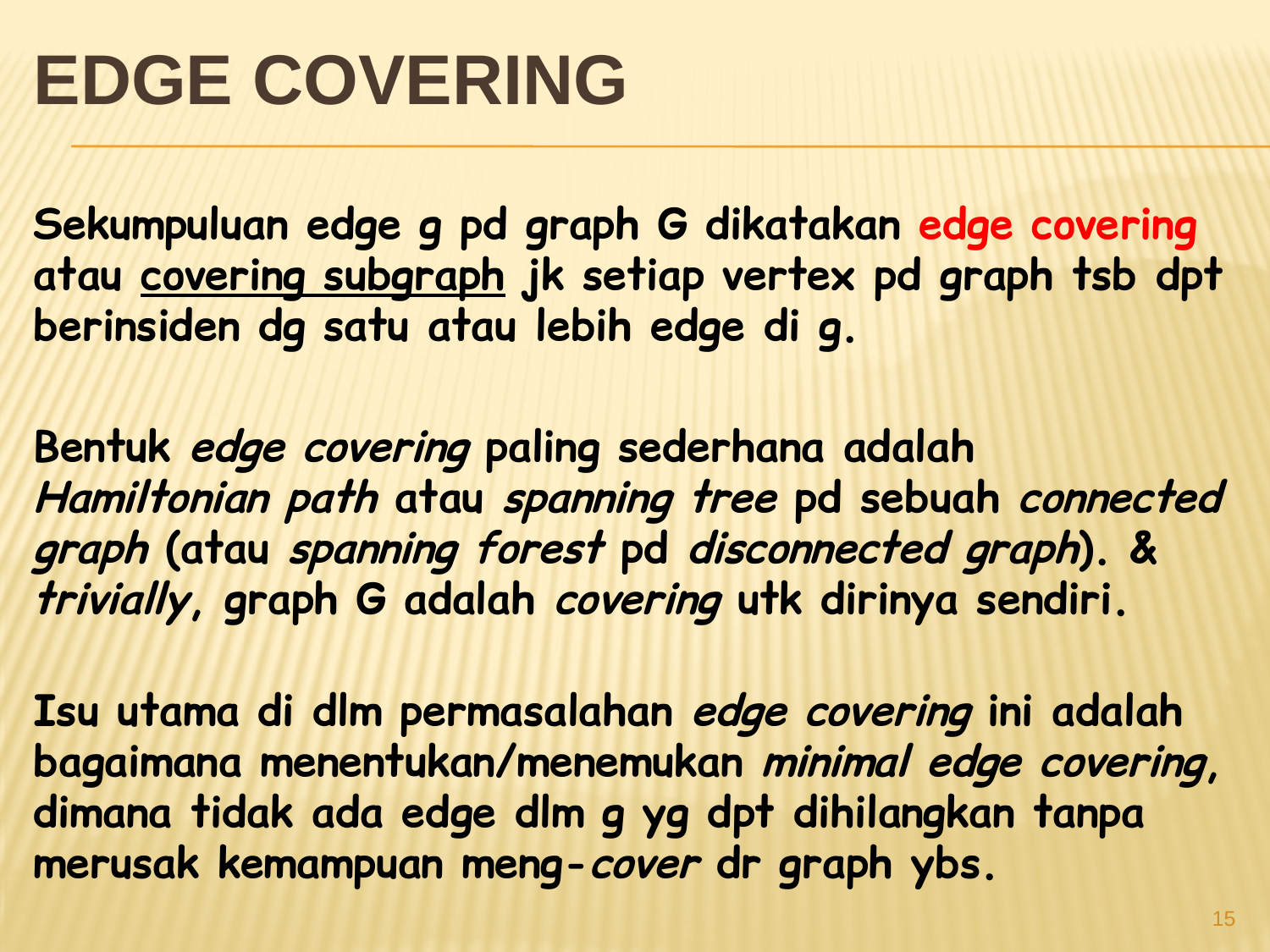

# Edge covering
Sekumpuluan edge g pd graph G dikatakan edge covering atau covering subgraph jk setiap vertex pd graph tsb dpt berinsiden dg satu atau lebih edge di g.
Bentuk edge covering paling sederhana adalah Hamiltonian path atau spanning tree pd sebuah connected graph (atau spanning forest pd disconnected graph). & trivially, graph G adalah covering utk dirinya sendiri.
Isu utama di dlm permasalahan edge covering ini adalah bagaimana menentukan/menemukan minimal edge covering, dimana tidak ada edge dlm g yg dpt dihilangkan tanpa merusak kemampuan meng-cover dr graph ybs.
15